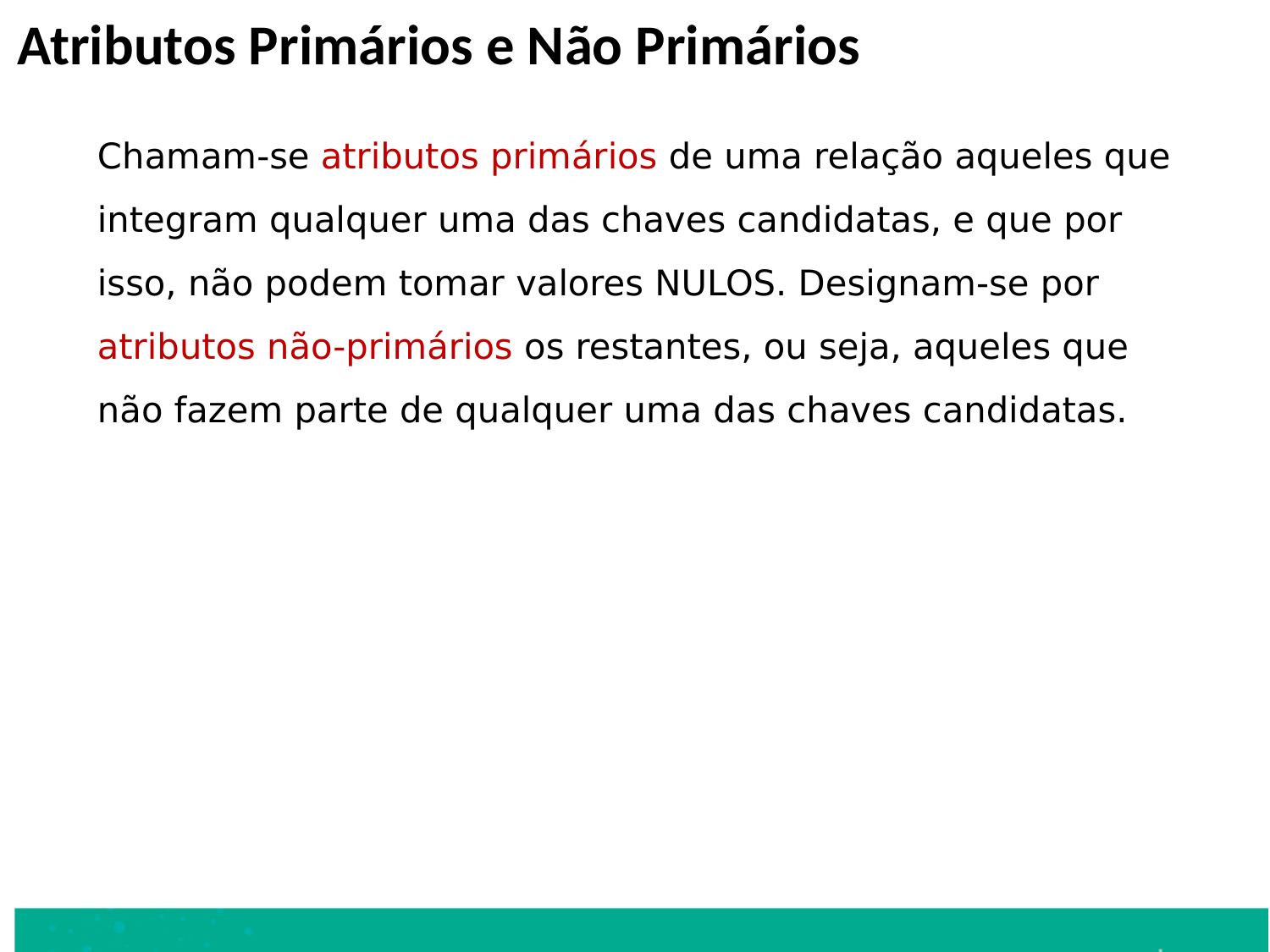

# Atributos Primários e Não Primários
	Chamam-se atributos primários de uma relação aqueles que integram qualquer uma das chaves candidatas, e que por isso, não podem tomar valores NULOS. Designam-se por atributos não-primários os restantes, ou seja, aqueles que não fazem parte de qualquer uma das chaves candidatas.